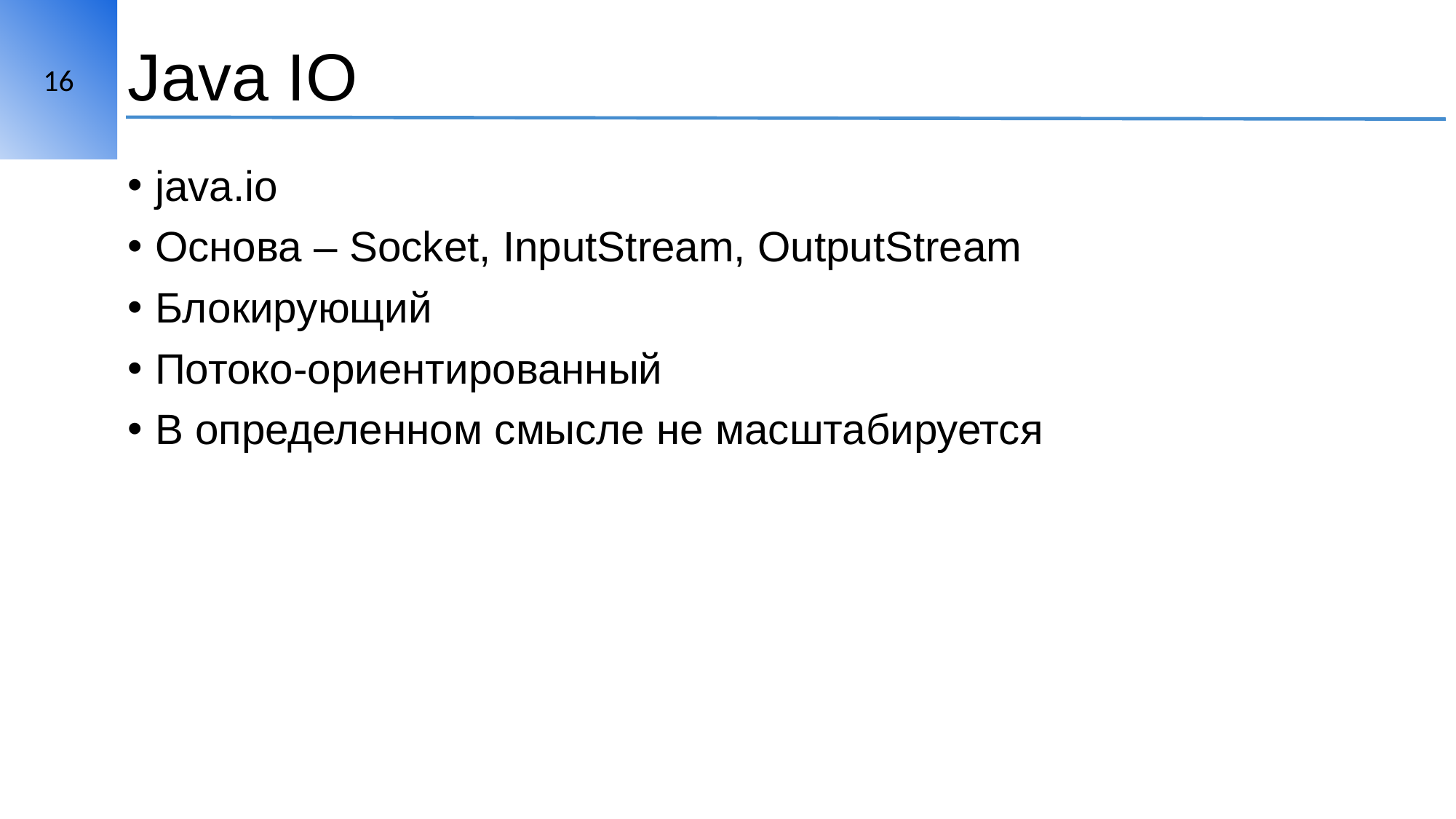

16
# Java IO
java.io
Основа – Socket, InputStream, OutputStream
Блокирующий
Потоко-ориентированный
В определенном смысле не масштабируется